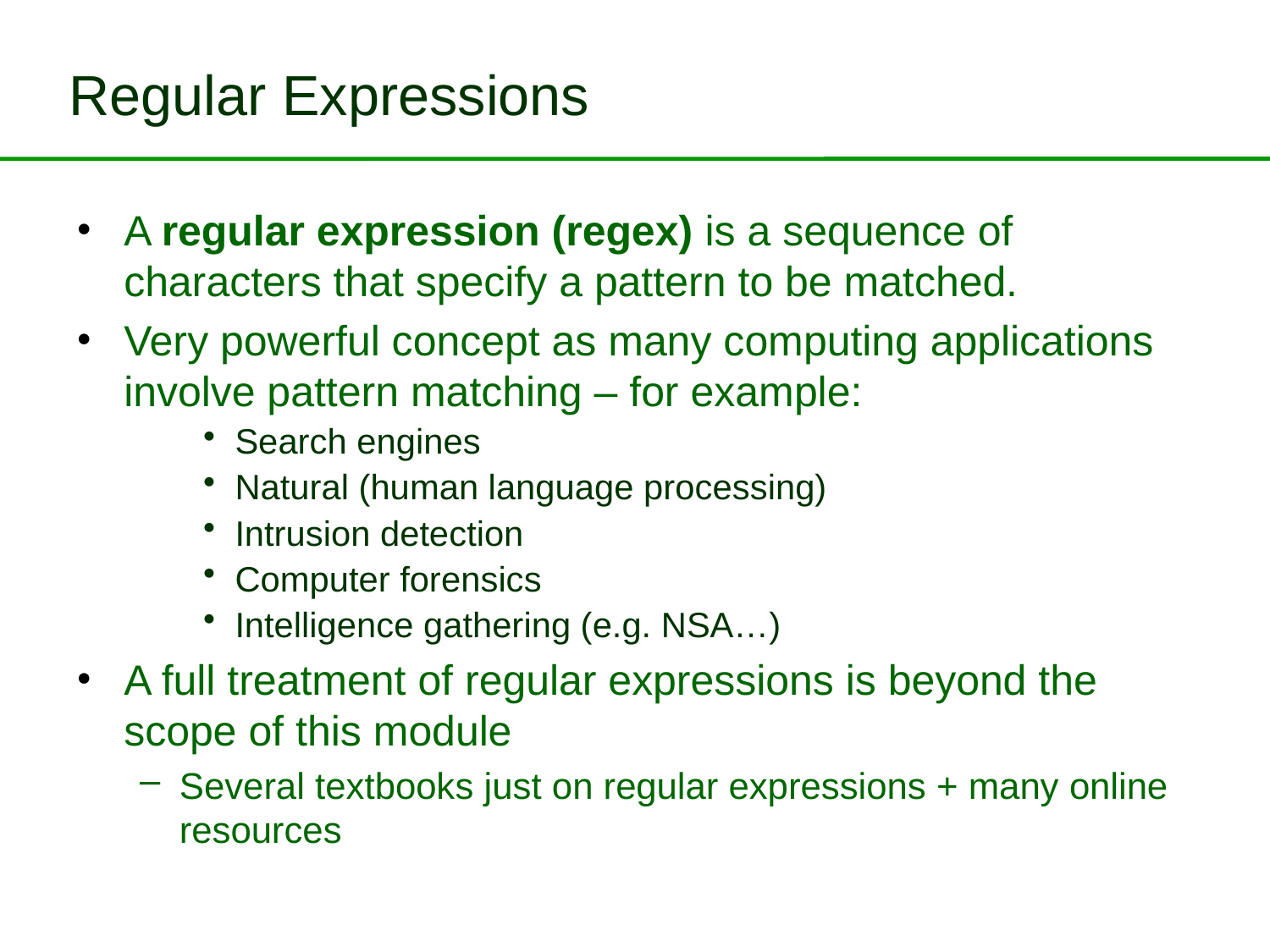

# Regular Expressions
A regular expression (regex) is a sequence of characters that specify a pattern to be matched.
Very powerful concept as many computing applications involve pattern matching – for example:
Search engines
Natural (human language processing)
Intrusion detection
Computer forensics
Intelligence gathering (e.g. NSA…)
A full treatment of regular expressions is beyond the scope of this module
Several textbooks just on regular expressions + many online resources